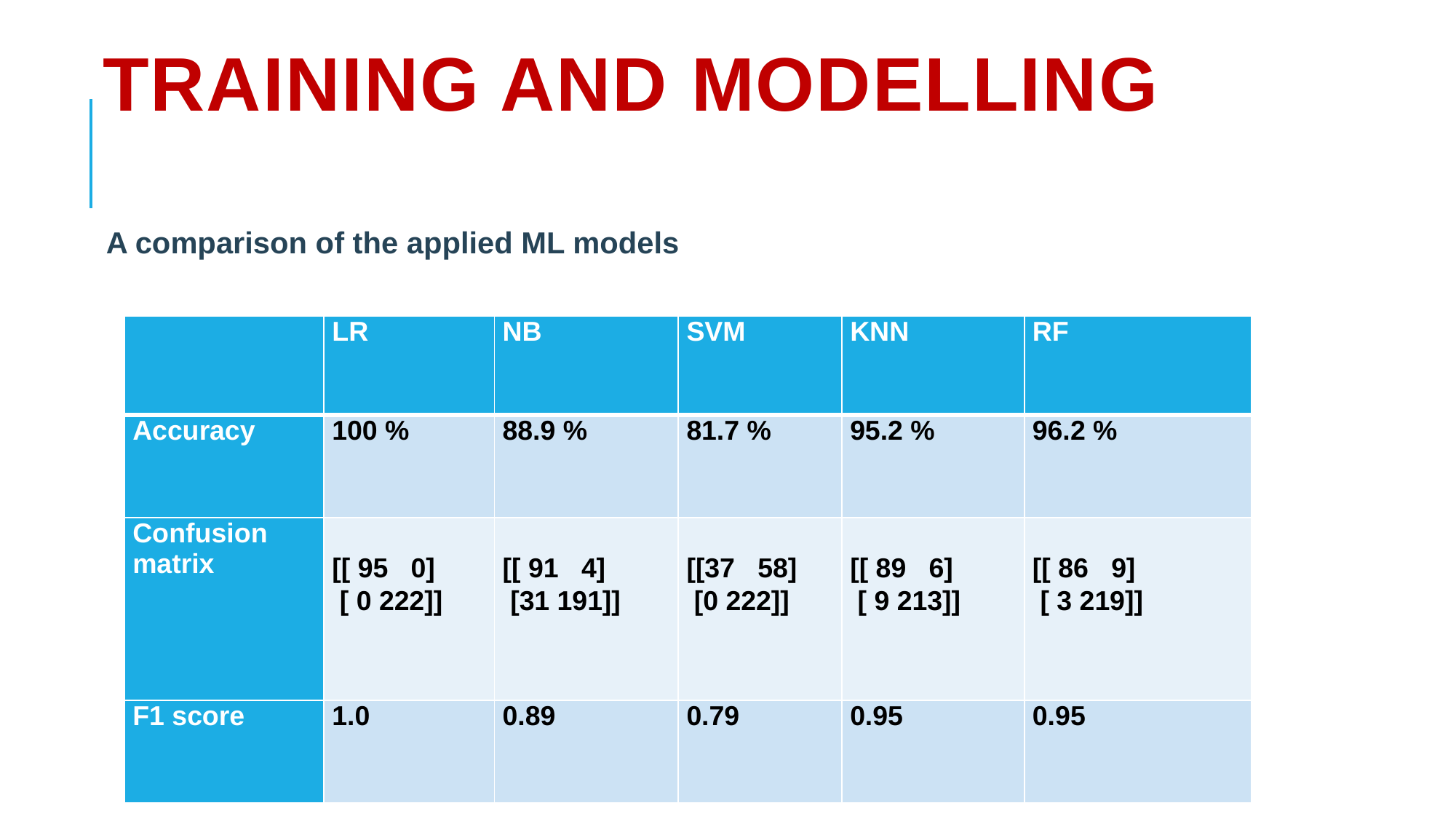

# Training and modelling
 A comparison of the applied ML models
|  | LR | NB | SVM | KNN | RF |
| --- | --- | --- | --- | --- | --- |
| Accuracy | 100 % | 88.9 % | 81.7 % | 95.2 % | 96.2 % |
| Confusion matrix | [[ 95 0] [ 0 222]] | [[ 91 4] [31 191]] | [[37 58] [0 222]] | [[ 89 6] [ 9 213]] | [[ 86 9] [ 3 219]] |
| F1 score | 1.0 | 0.89 | 0.79 | 0.95 | 0.95 |